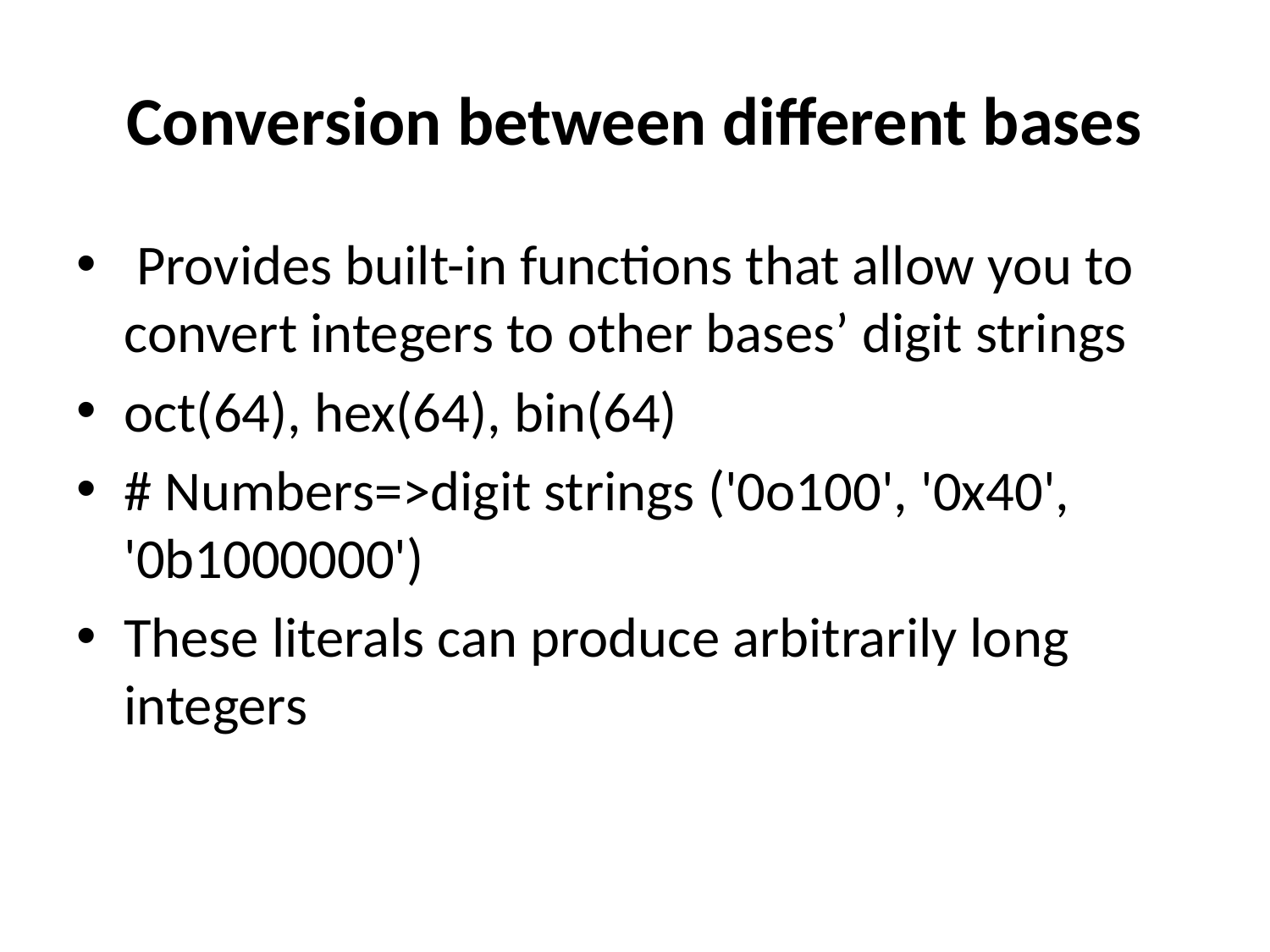

# Conversion between different bases
 Provides built-in functions that allow you to convert integers to other bases’ digit strings
oct(64), hex(64), bin(64)
# Numbers=>digit strings ('0o100', '0x40', '0b1000000')
These literals can produce arbitrarily long integers